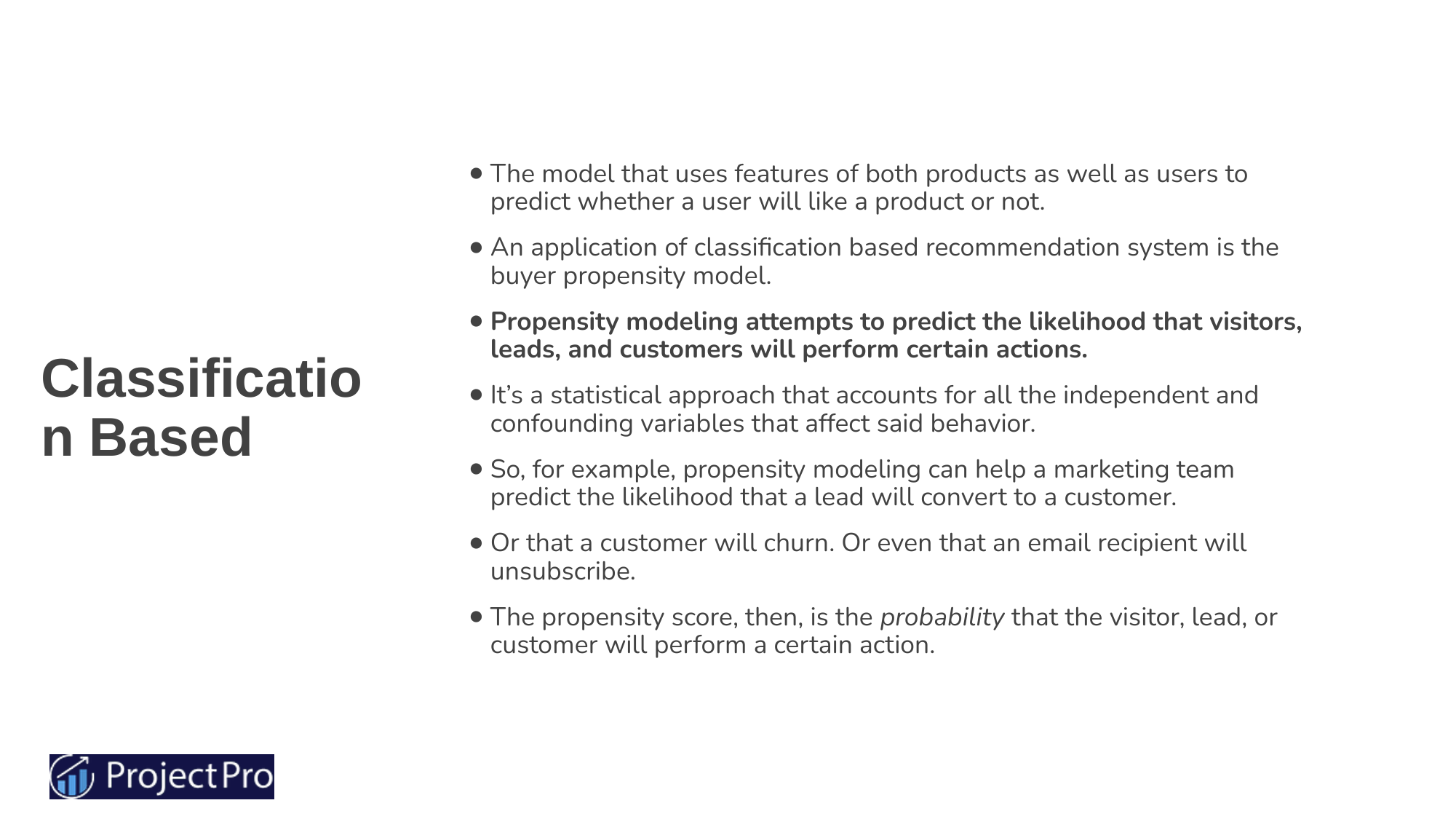

# Classification Based
The model that uses features of both products as well as users to predict whether a user will like a product or not.
An application of classification based recommendation system is the buyer propensity model.
Propensity modeling attempts to predict the likelihood that visitors, leads, and customers will perform certain actions.
It’s a statistical approach that accounts for all the independent and confounding variables that affect said behavior.
So, for example, propensity modeling can help a marketing team predict the likelihood that a lead will convert to a customer.
Or that a customer will churn. Or even that an email recipient will unsubscribe.
The propensity score, then, is the probability that the visitor, lead, or customer will perform a certain action.